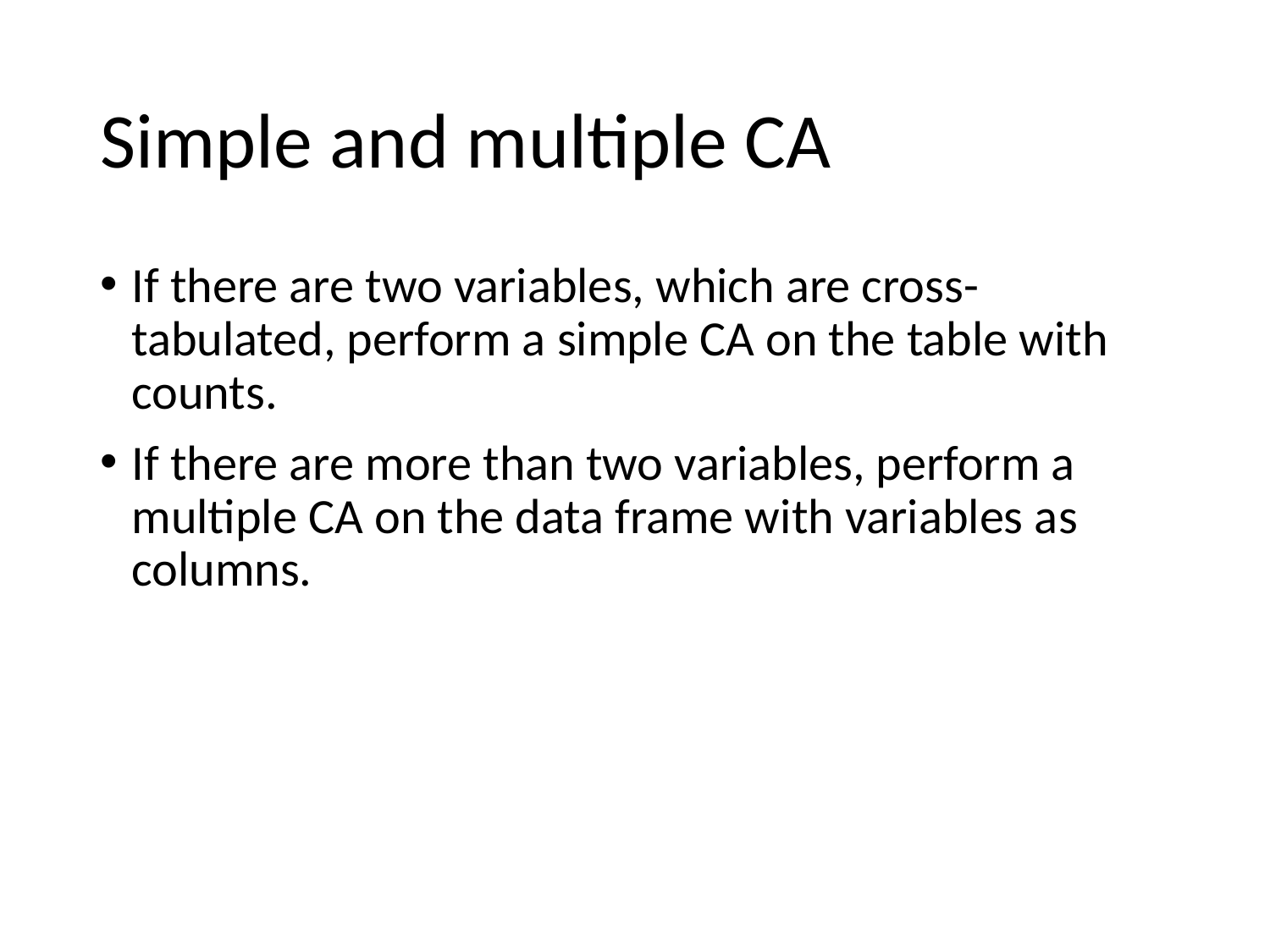

# Simple and multiple CA
If there are two variables, which are cross-tabulated, perform a simple CA on the table with counts.
If there are more than two variables, perform a multiple CA on the data frame with variables as columns.